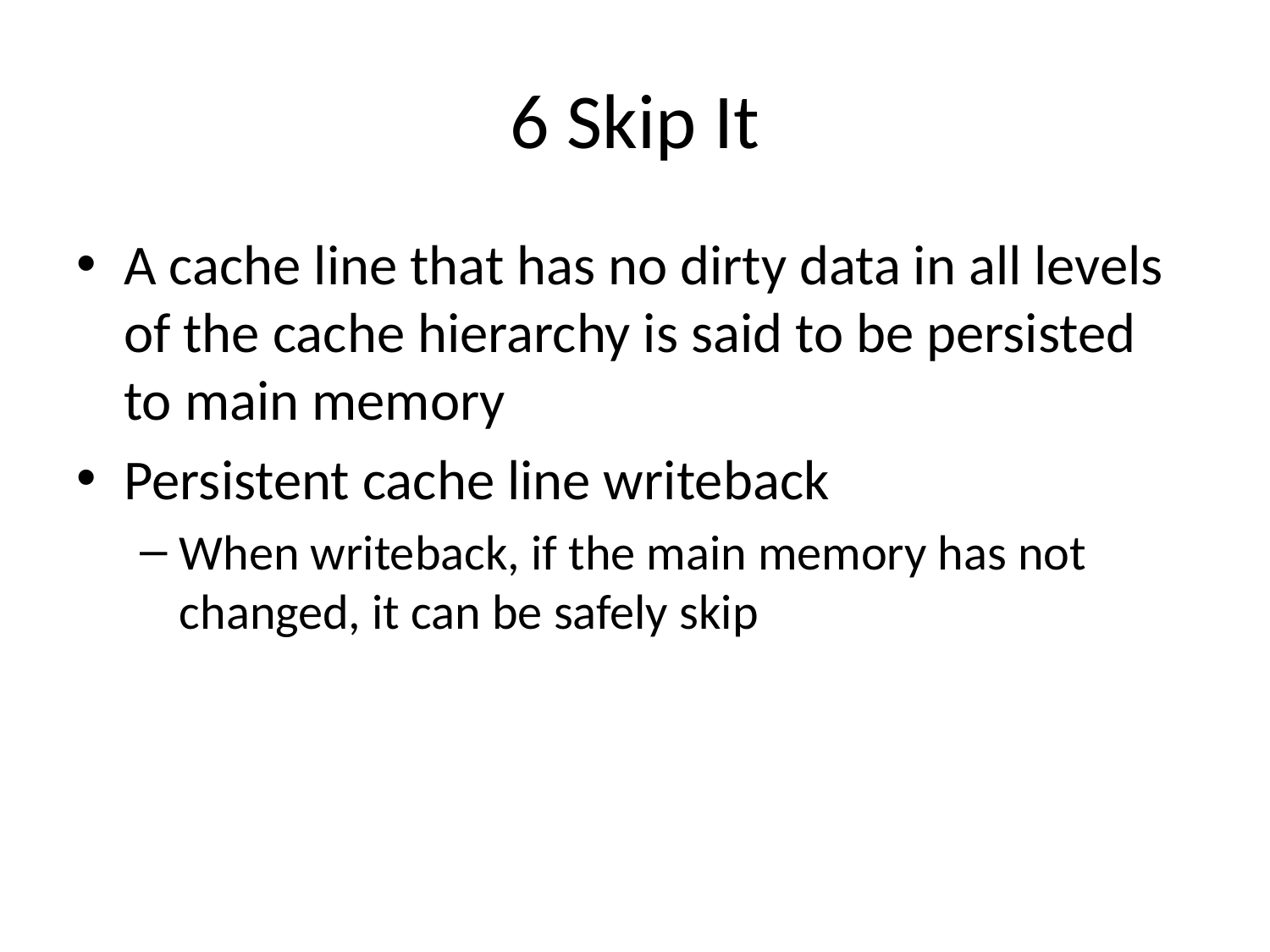

# 6 Skip It
A cache line that has no dirty data in all levels of the cache hierarchy is said to be persisted to main memory
Persistent cache line writeback
When writeback, if the main memory has not changed, it can be safely skip